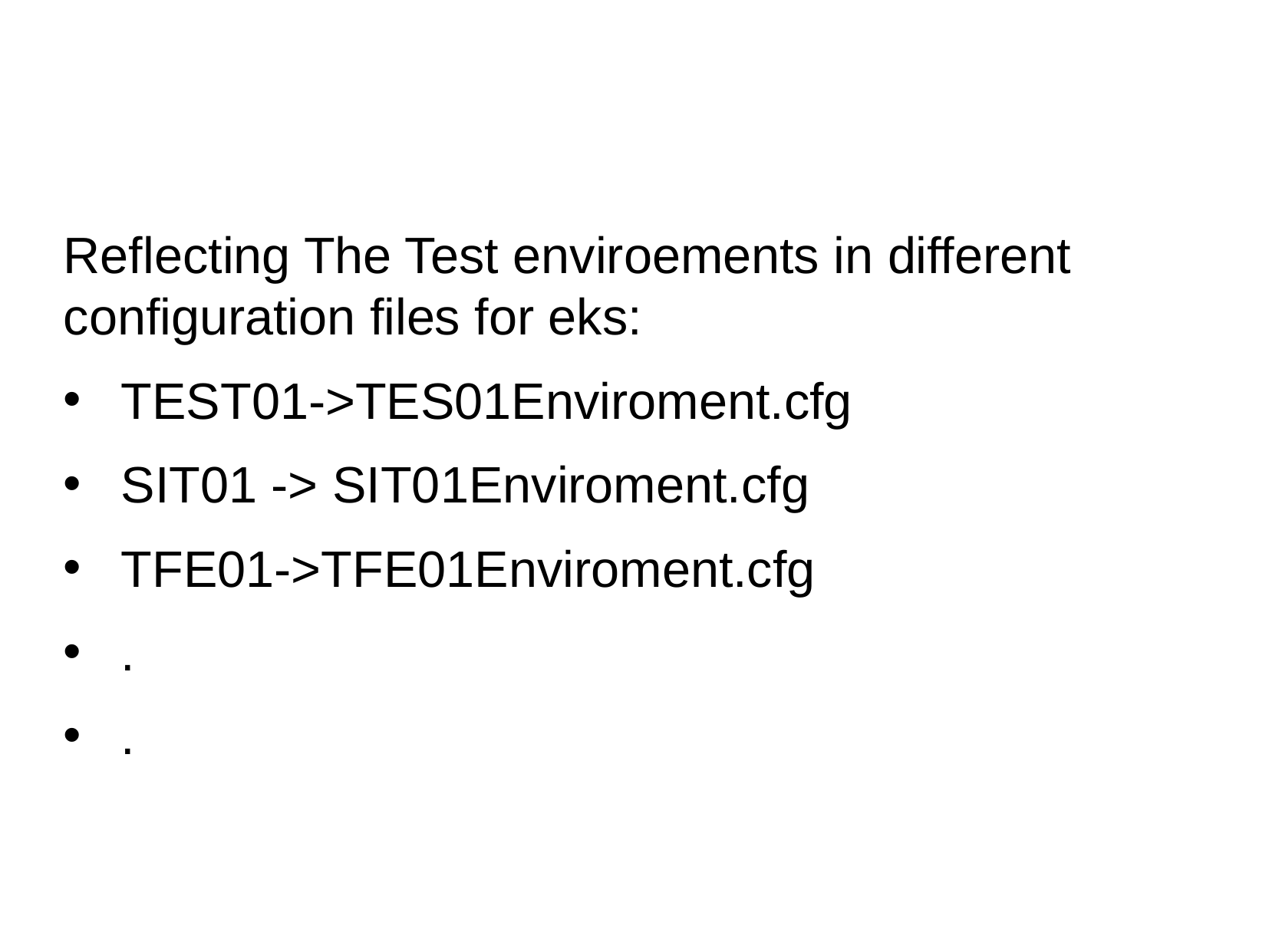

#
Reflecting The Test enviroements in different configuration files for eks:
TEST01->TES01Enviroment.cfg
SIT01 -> SIT01Enviroment.cfg
TFE01->TFE01Enviroment.cfg
.
.